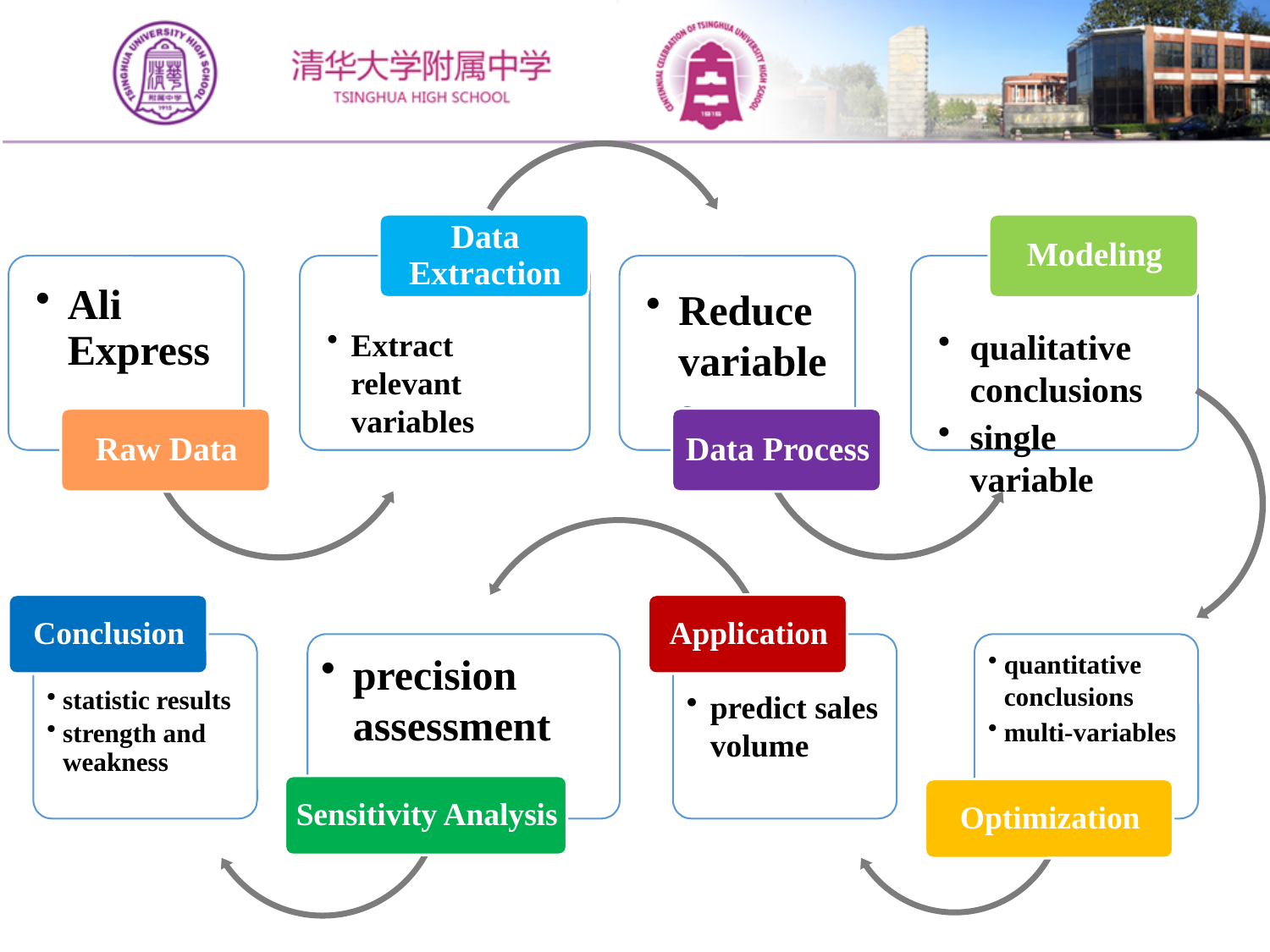

Ali Express
Raw Data
Extract relevant variables
Data Extraction
Reduce variables
Data Process
qualitative conclusions
single variable
Modeling
quantitative conclusions
multi-variables
Optimization
predict sales volume
Application
precision assessment
Sensitivity Analysis
statistic results
strength and weakness
Conclusion